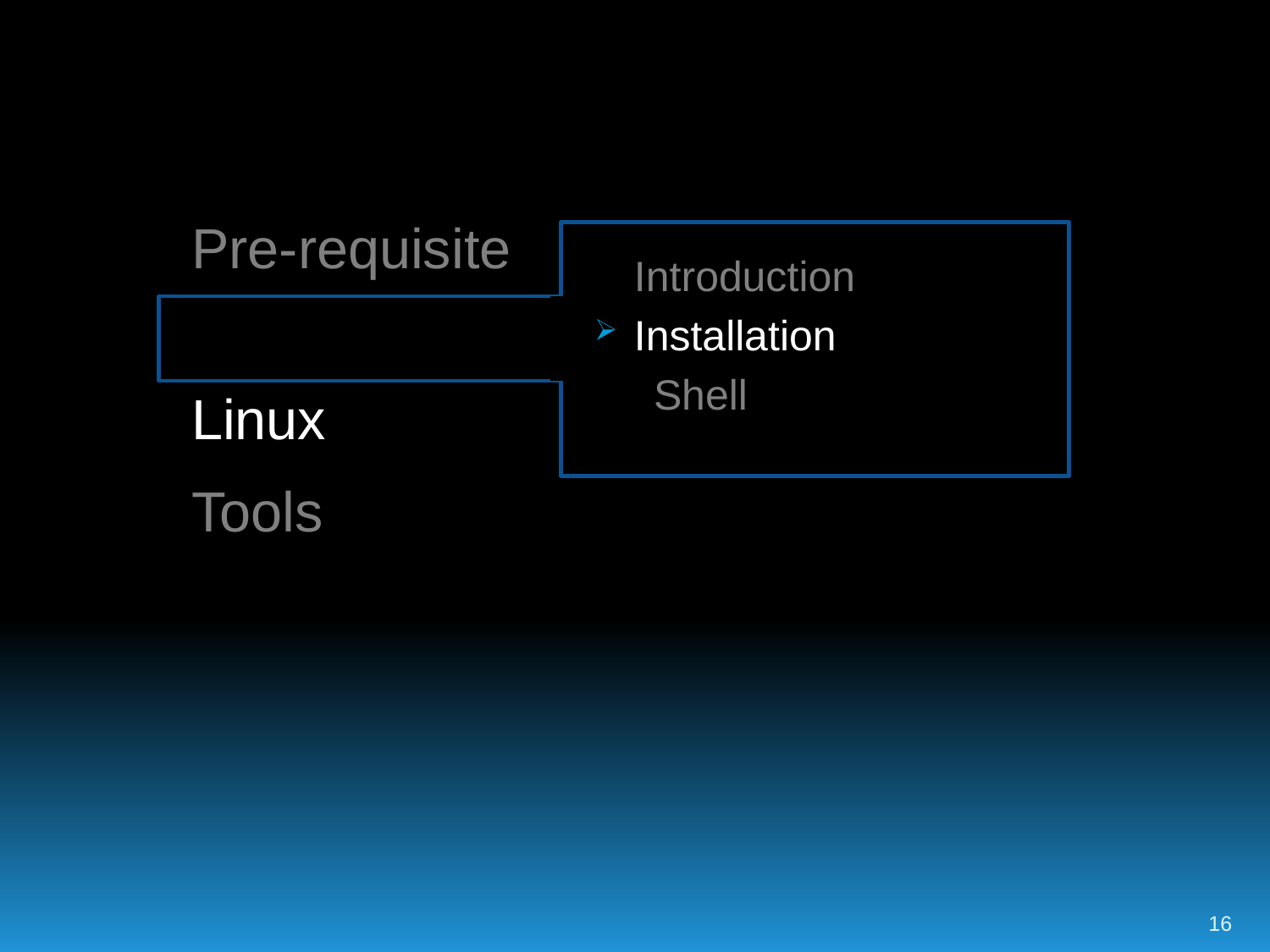

Introduction
Installation
     Shell

Pre-requisite
Linux
Tools

16